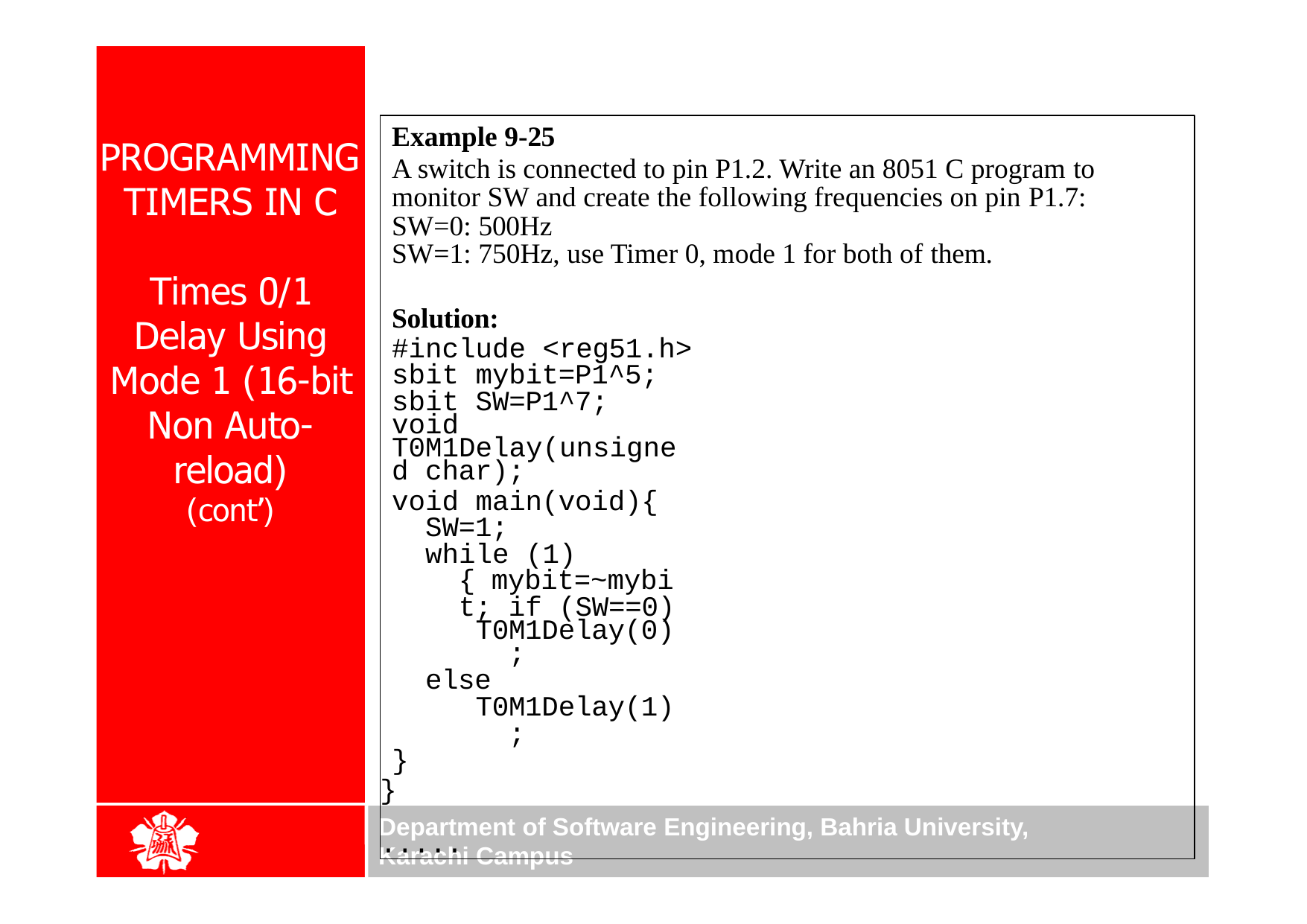

Example 9-25
A switch is connected to pin P1.2. Write an 8051 C program to monitor SW and create the following frequencies on pin P1.7: SW=0: 500Hz
SW=1: 750Hz, use Timer 0, mode 1 for both of them.

Solution:
#include <reg51.h> sbit mybit=P1^5; sbit SW=P1^7;
void T0M1Delay(unsigned char);
void main(void){ SW=1;
while (1) { mybit=~mybit; if (SW==0)
T0M1Delay(0);
else
T0M1Delay(1);
}
}
.....
# PROGRAMMING TIMERS IN C
Times 0/1 Delay Using Mode 1 (16-bit Non Auto- reload)
(cont’)
Department of Software Engineering, Bahria University, Karachi Campus